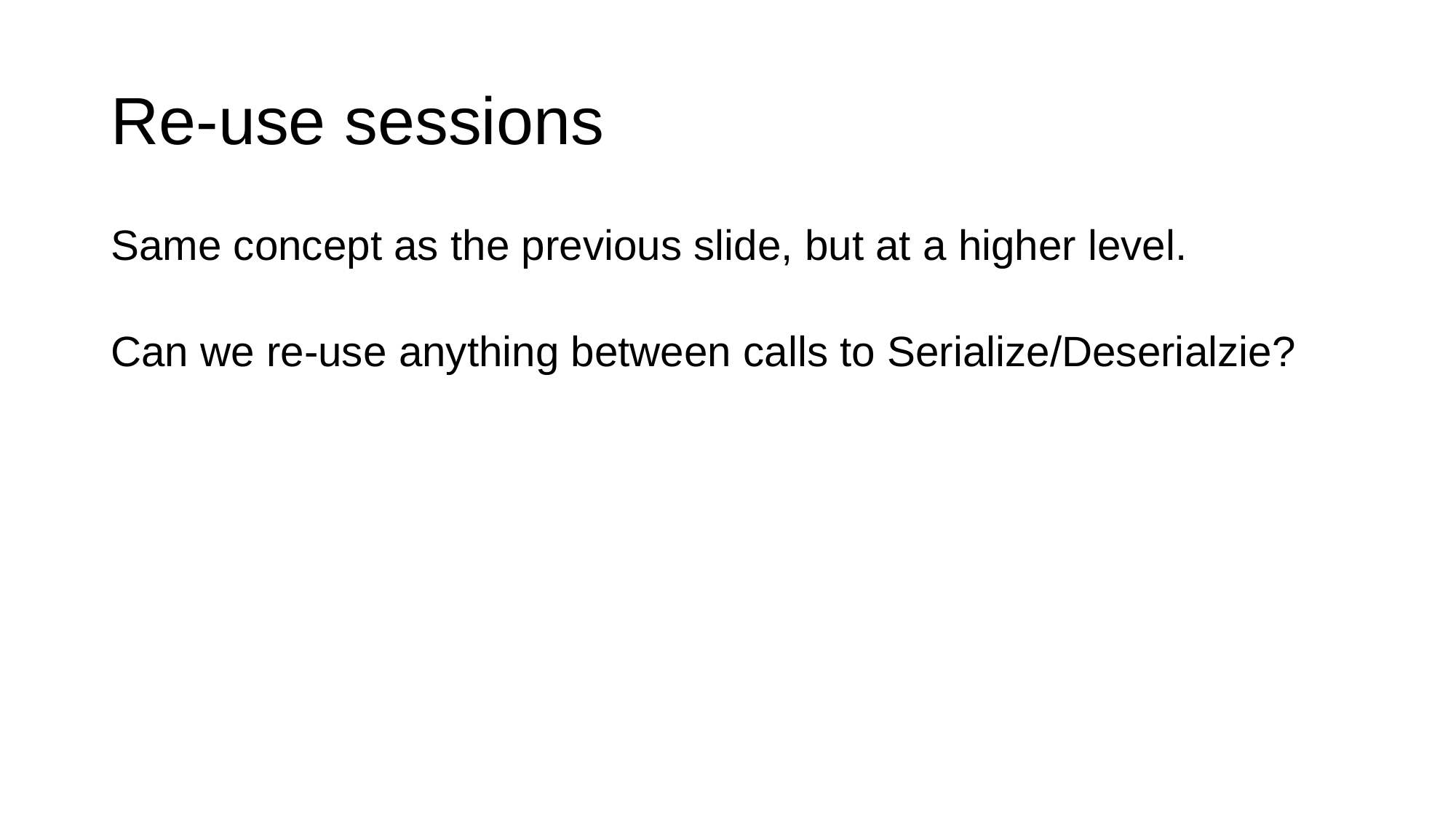

# Re-use sessions
Same concept as the previous slide, but at a higher level.
Can we re-use anything between calls to Serialize/Deserialzie?